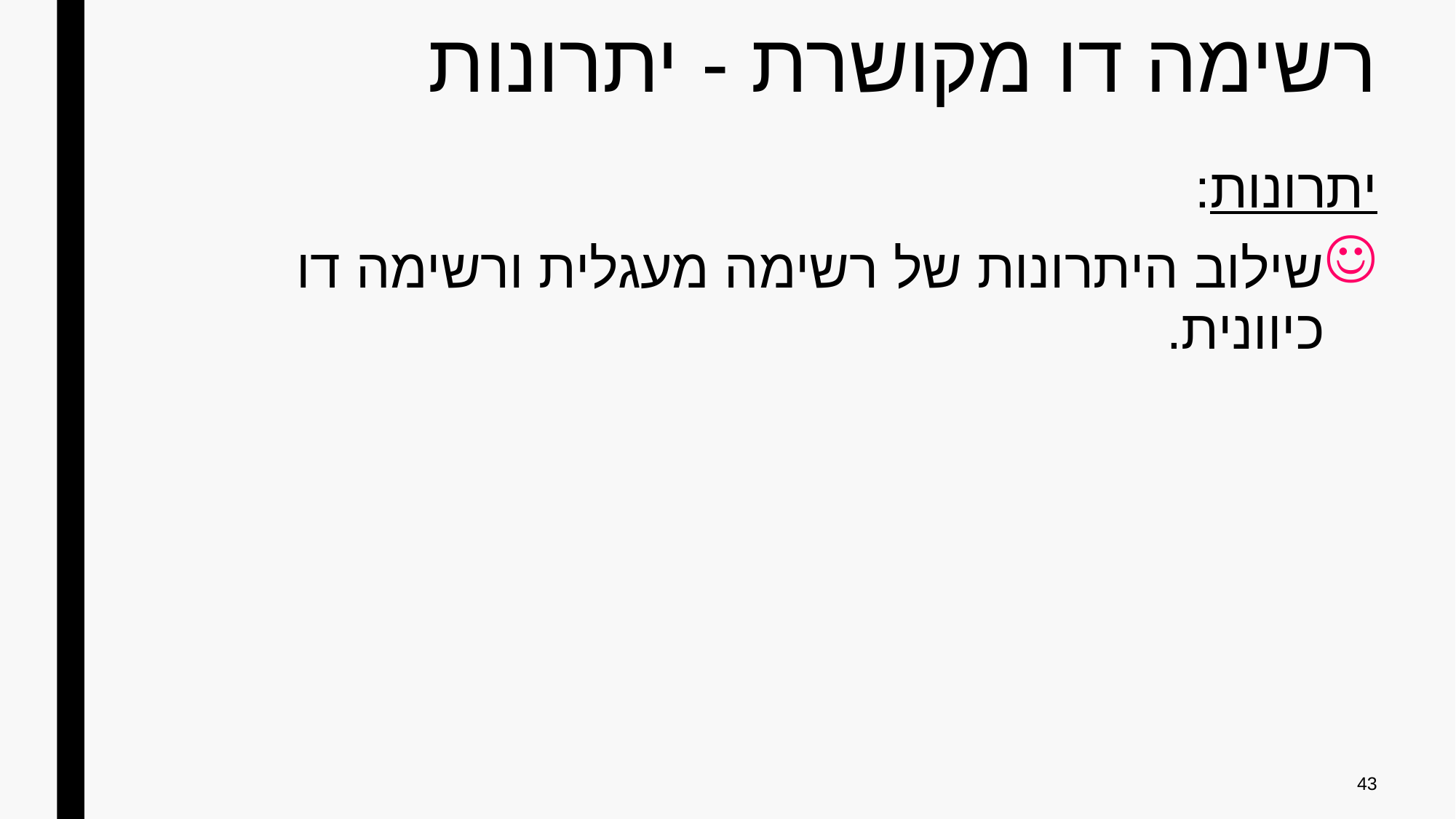

# רשימה דו מקושרת - יתרונות
יתרונות:
שילוב היתרונות של רשימה מעגלית ורשימה דו כיוונית.

43